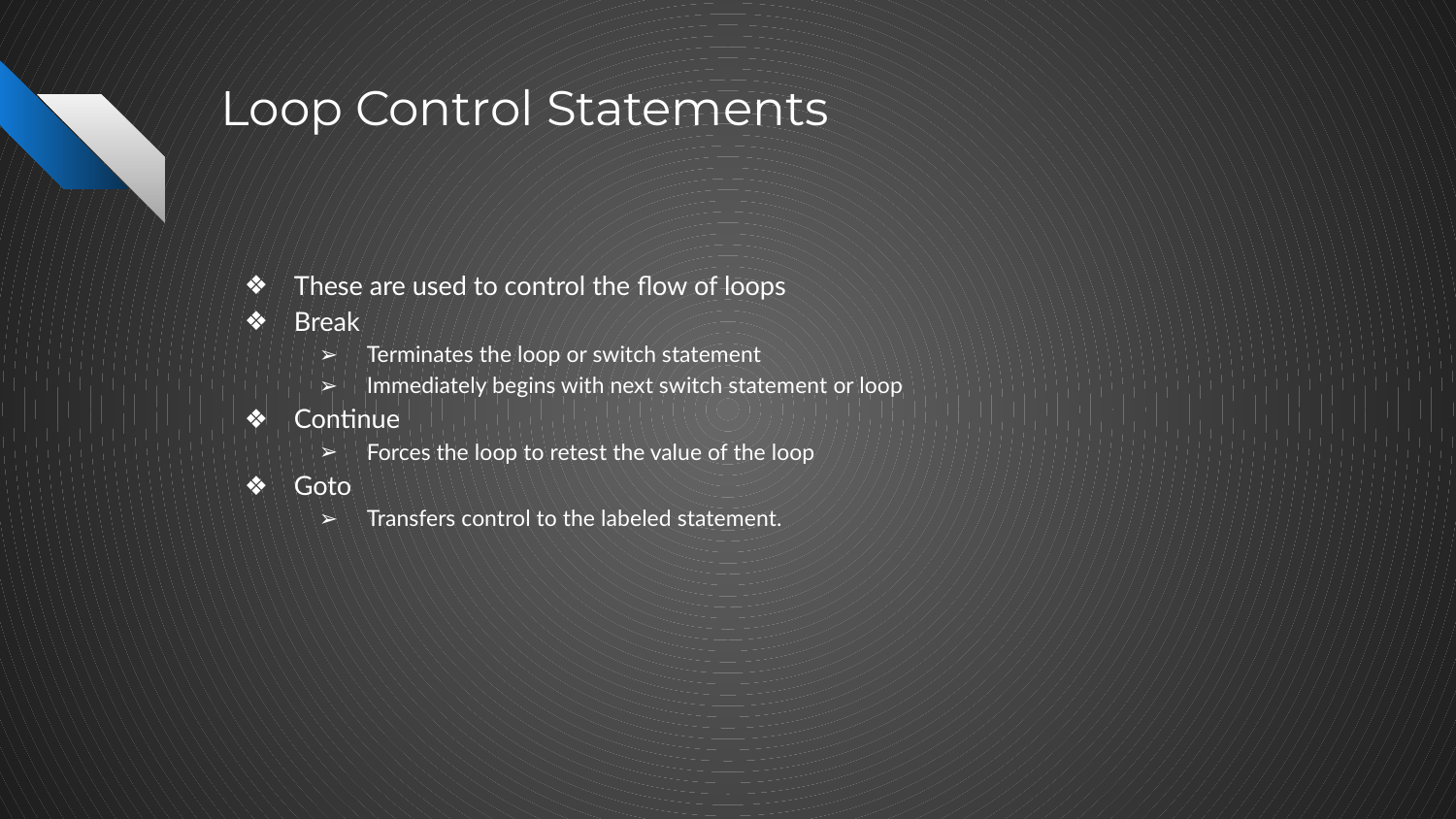

# Loop Control Statements
These are used to control the flow of loops
Break
Terminates the loop or switch statement
Immediately begins with next switch statement or loop
Continue
Forces the loop to retest the value of the loop
Goto
Transfers control to the labeled statement.